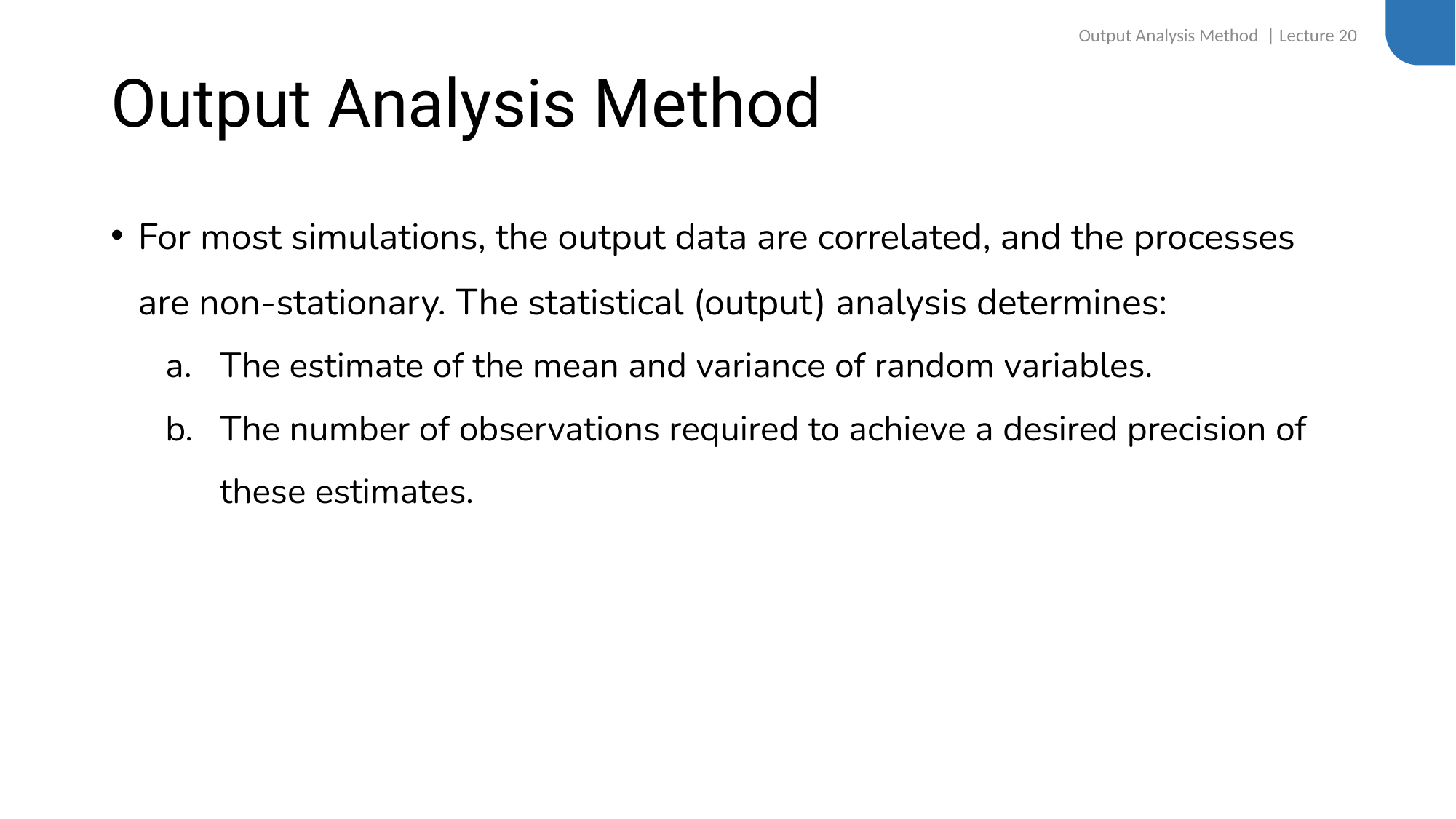

Output Analysis Method  | Lecture 20
# Output Analysis Method
For most simulations, the output data are correlated, and the processes are non-stationary. The statistical (output) analysis determines:
The estimate of the mean and variance of random variables.
The number of observations required to achieve a desired precision of these estimates.